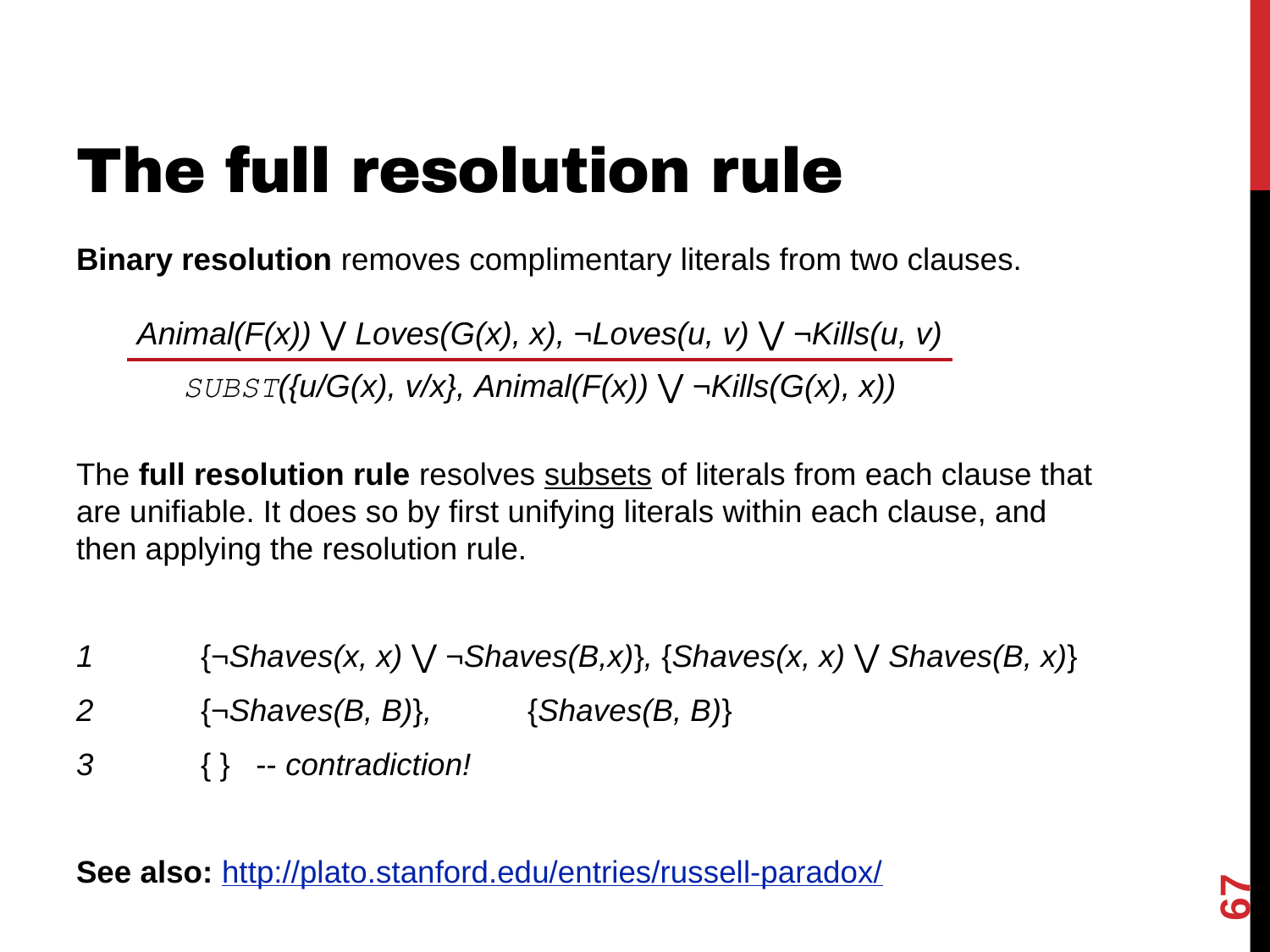

# The full resolution rule
Binary resolution removes complimentary literals from two clauses.

The full resolution rule resolves subsets of literals from each clause that are unifiable. It does so by first unifying literals within each clause, and then applying the resolution rule.

1 	{¬Shaves(x, x) ⋁ ¬Shaves(B,x)}, {Shaves(x, x) ⋁ Shaves(B, x)}
2	{¬Shaves(B, B)},		         {Shaves(B, B)}
3 	{ }   -- contradiction!

See also: http://plato.stanford.edu/entries/russell-paradox/
Animal(F(x)) ⋁ Loves(G(x), x), ¬Loves(u, v) ⋁ ¬Kills(u, v)

SUBST({u/G(x), v/x}, Animal(F(x)) ⋁ ¬Kills(G(x), x))
67